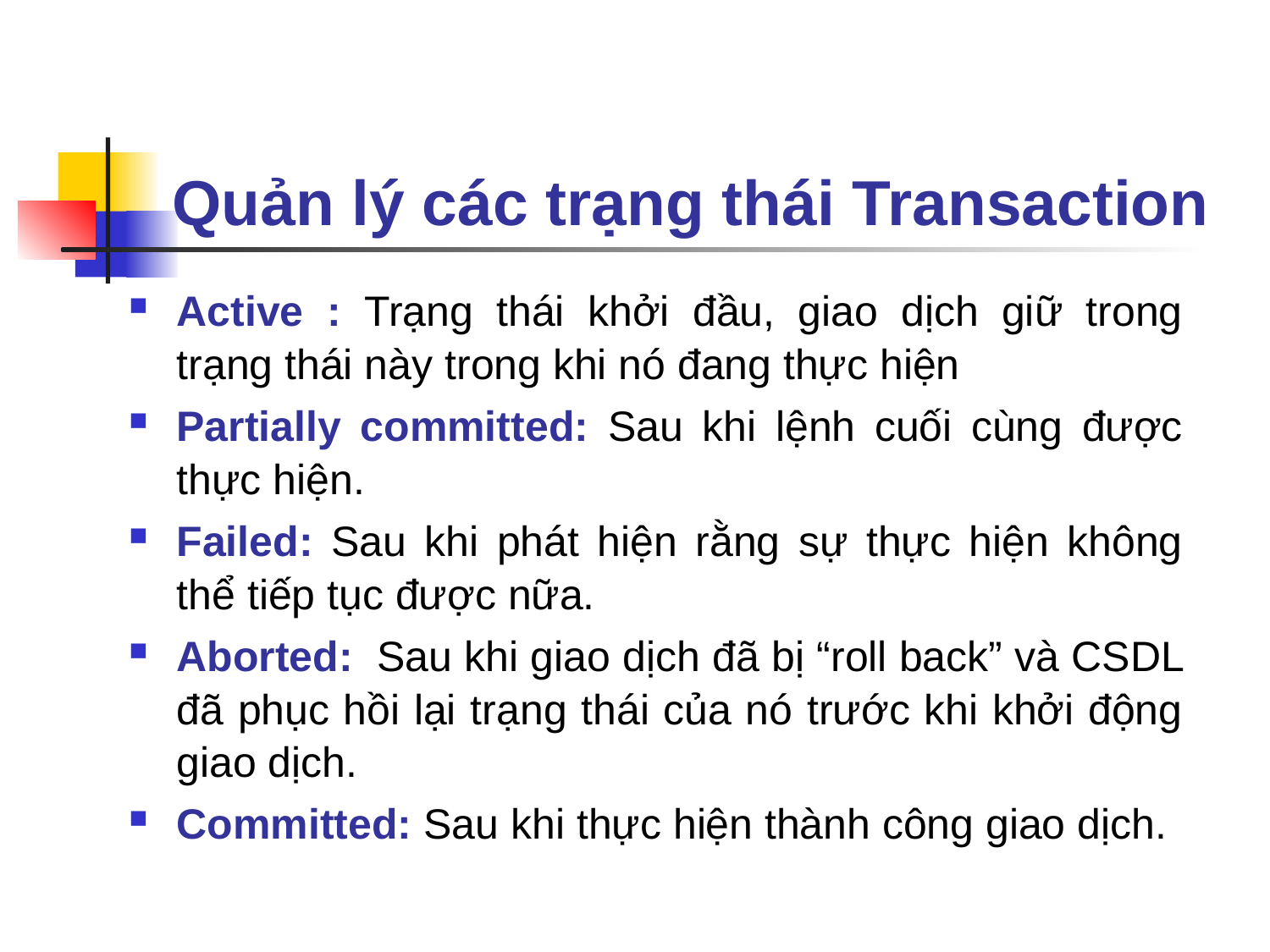

# Quản lý các trạng thái Transaction
Active : Trạng thái khởi đầu, giao dịch giữ trong trạng thái này trong khi nó đang thực hiện
Partially committed: Sau khi lệnh cuối cùng được thực hiện.
Failed: Sau khi phát hiện rằng sự thực hiện không thể tiếp tục được nữa.
Aborted:  Sau khi giao dịch đã bị “roll back” và CSDL đã phục hồi lại trạng thái của nó trước khi khởi động giao dịch.
Committed: Sau khi thực hiện thành công giao dịch.